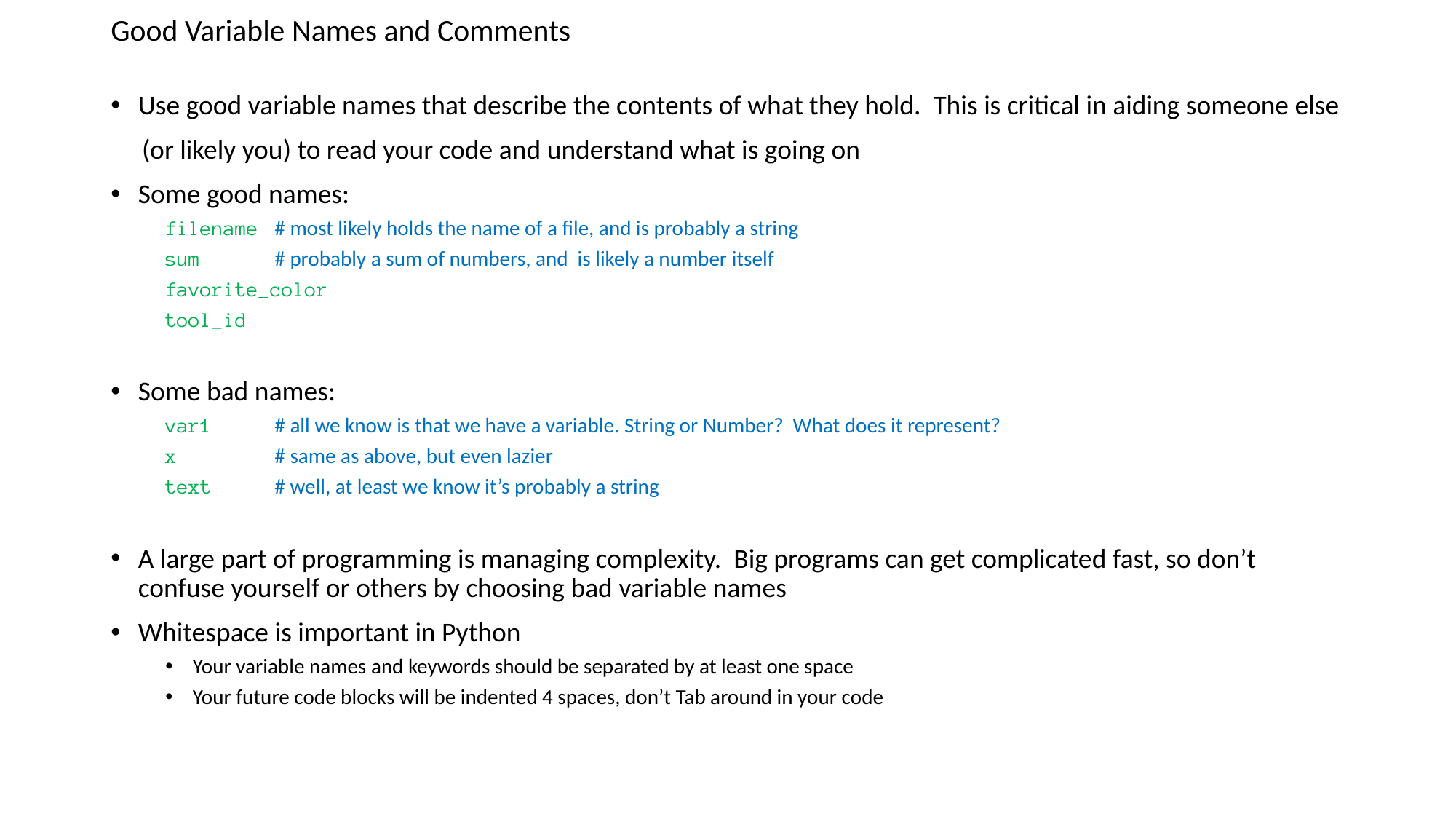

# Good Variable Names and Comments
Use good variable names that describe the contents of what they hold.  This is critical in aiding someone else
     (or likely you) to read your code and understand what is going on
Some good names:
filename	# most likely holds the name of a file, and is probably a string
sum	# probably a sum of numbers, and  is likely a number itself
favorite_color
tool_id

Some bad names:
var1	# all we know is that we have a variable. String or Number?  What does it represent?
x	# same as above, but even lazier
text	# well, at least we know it’s probably a string

A large part of programming is managing complexity.  Big programs can get complicated fast, so don’t confuse yourself or others by choosing bad variable names
Whitespace is important in Python
Your variable names and keywords should be separated by at least one space
Your future code blocks will be indented 4 spaces, don’t Tab around in your code